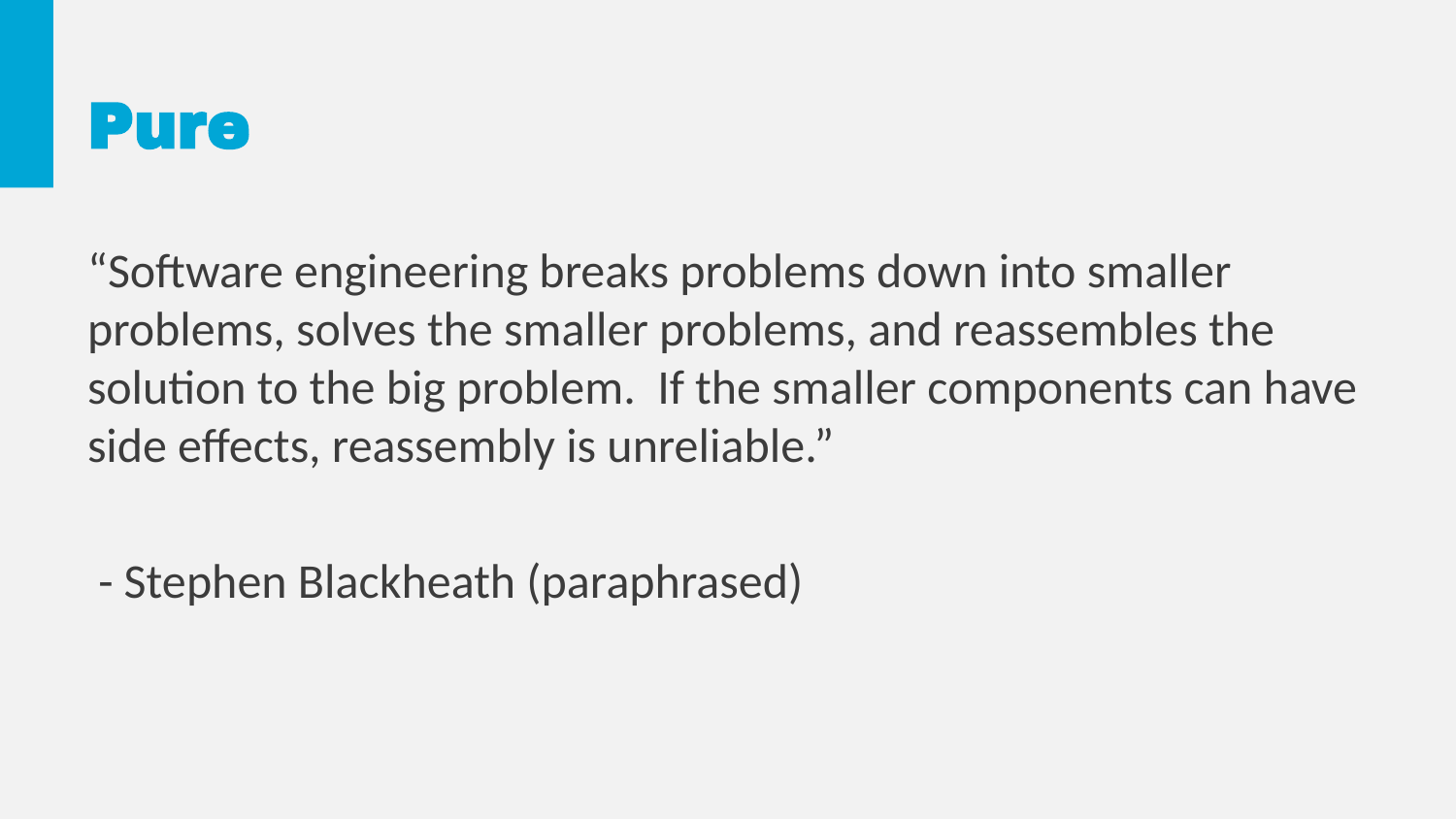

# Pure
“Software engineering breaks problems down into smaller problems, solves the smaller problems, and reassembles the solution to the big problem.  If the smaller components can have side effects, reassembly is unreliable.”

 - Stephen Blackheath (paraphrased)